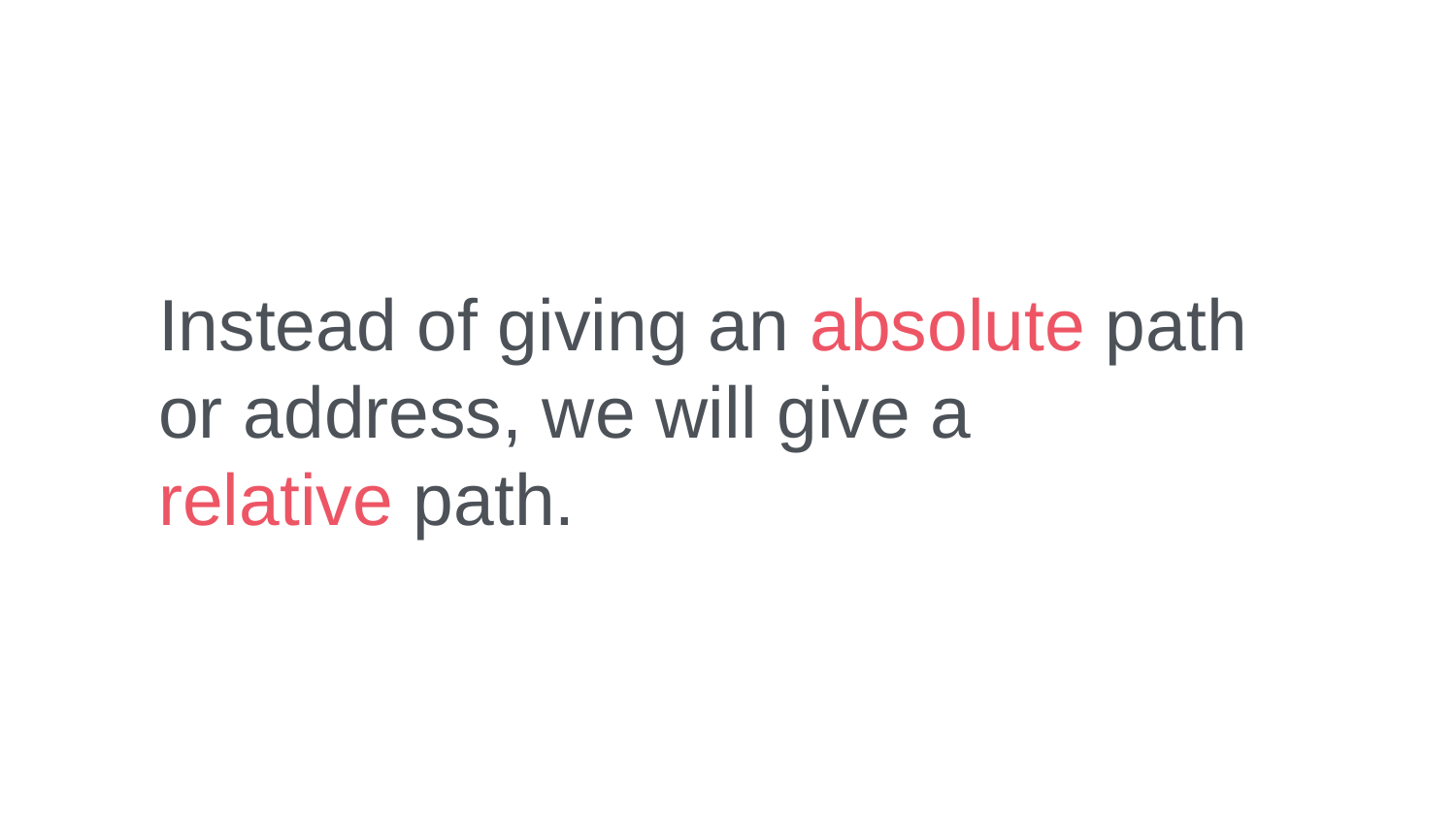

Instead of giving an absolute path or address, we will give a
relative path.